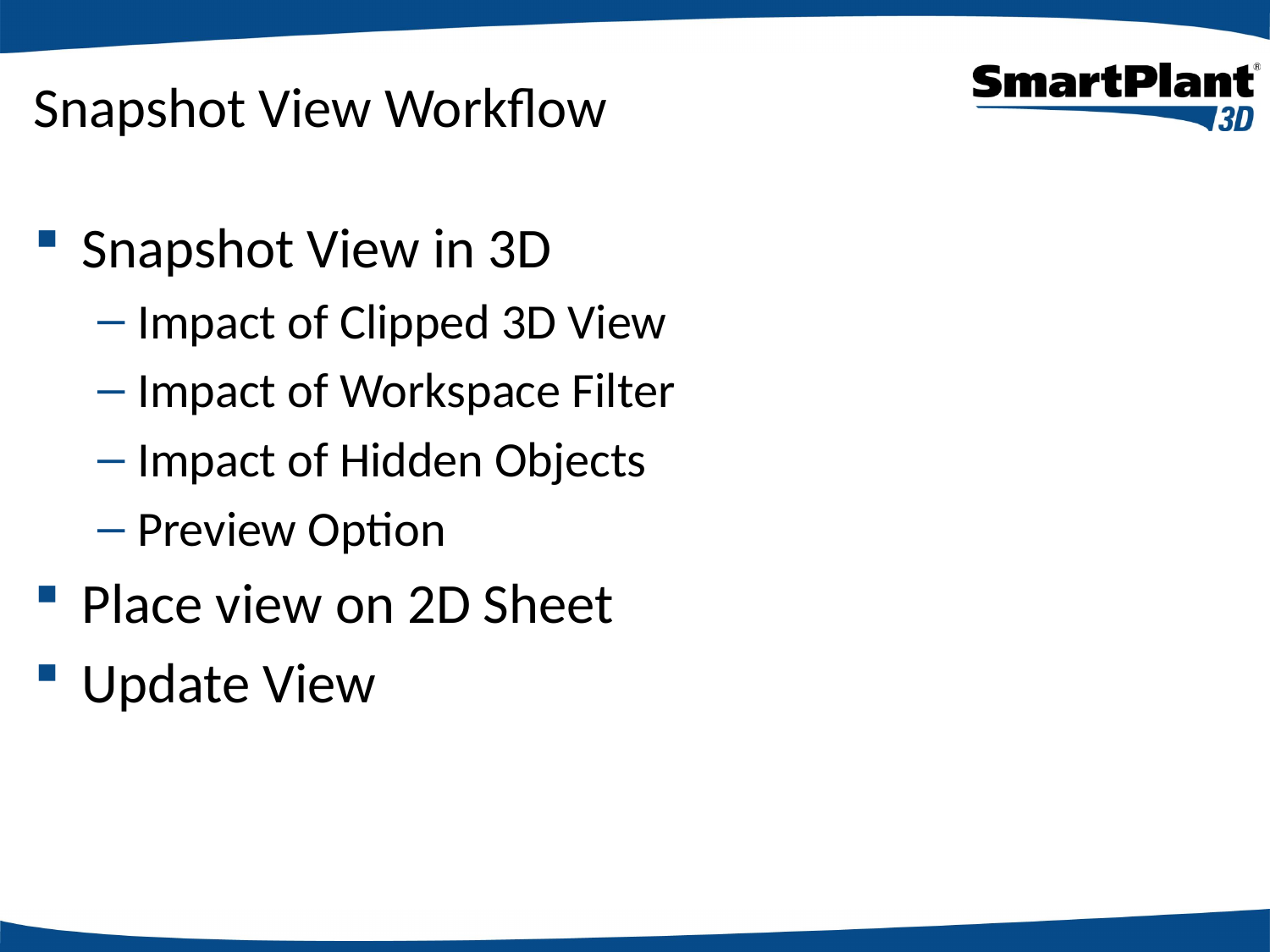

# Snapshot View Workflow
Snapshot View in 3D
Impact of Clipped 3D View
Impact of Workspace Filter
Impact of Hidden Objects
Preview Option
Place view on 2D Sheet
Update View